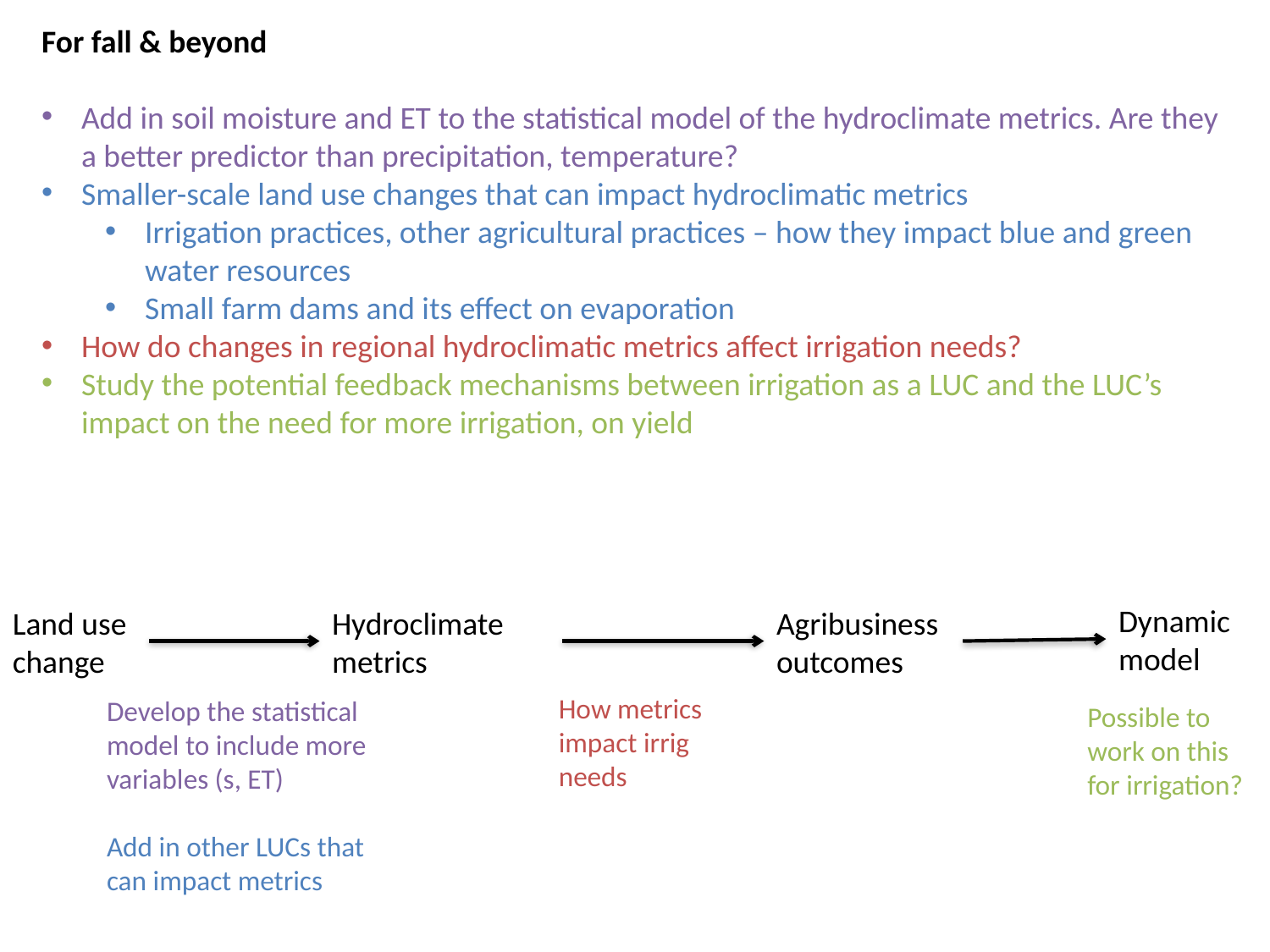

For fall & beyond

Add in soil moisture and ET to the statistical model of the hydroclimate metrics. Are they a better predictor than precipitation, temperature?
Smaller-scale land use changes that can impact hydroclimatic metrics
Irrigation practices, other agricultural practices – how they impact blue and green water resources
Small farm dams and its effect on evaporation
How do changes in regional hydroclimatic metrics affect irrigation needs?
Study the potential feedback mechanisms between irrigation as a LUC and the LUC’s impact on the need for more irrigation, on yield
Dynamic model
Land use change
Agribusiness outcomes
Hydroclimate metrics
How metrics impact irrig needs
Develop the statistical model to include more variables (s, ET)

Add in other LUCs that can impact metrics
Possible to work on this for irrigation?